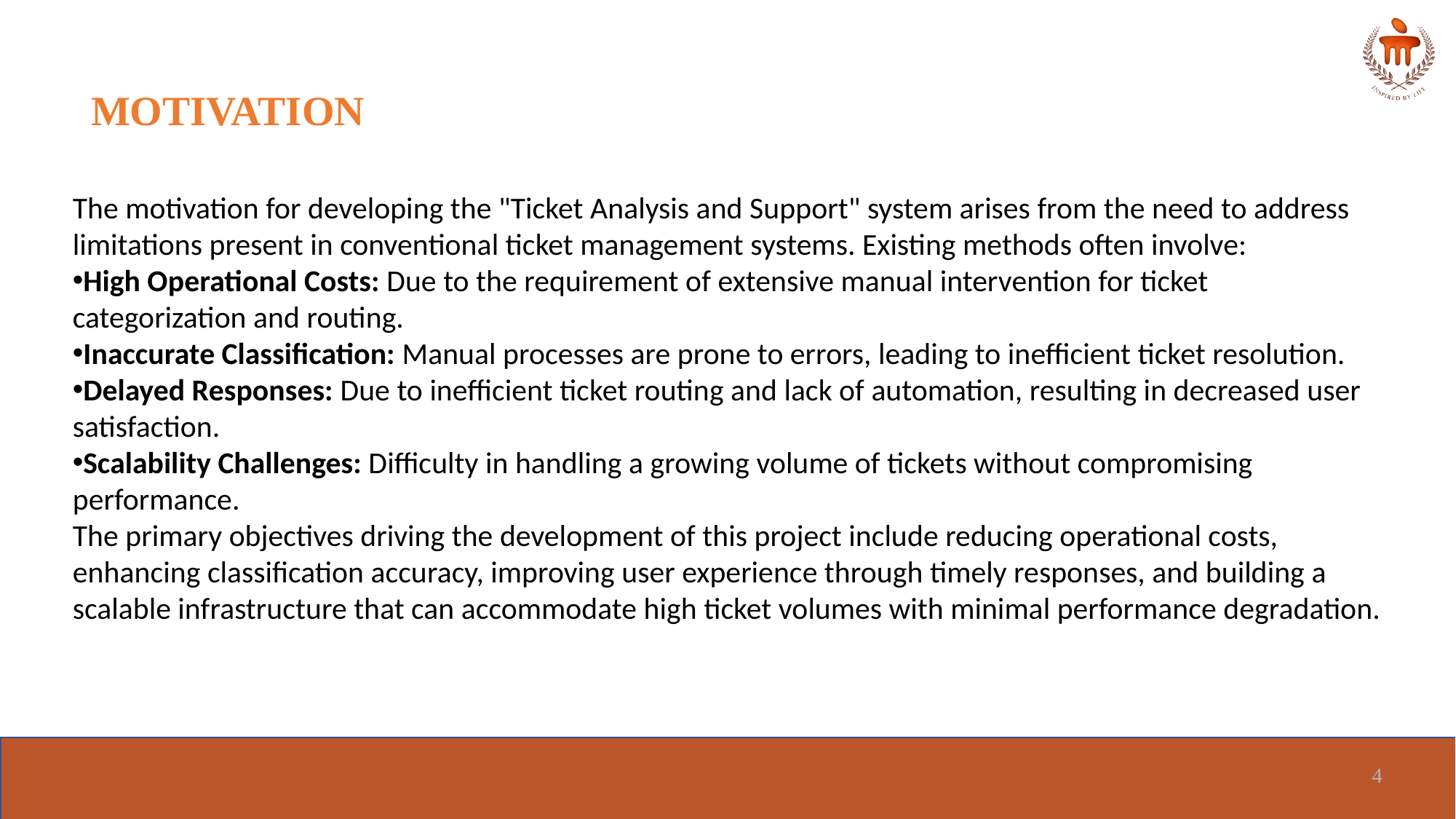

# MOTIVATION
The motivation for developing the "Ticket Analysis and Support" system arises from the need to address limitations present in conventional ticket management systems. Existing methods often involve:
High Operational Costs: Due to the requirement of extensive manual intervention for ticket categorization and routing.
Inaccurate Classification: Manual processes are prone to errors, leading to inefficient ticket resolution.
Delayed Responses: Due to inefficient ticket routing and lack of automation, resulting in decreased user satisfaction.
Scalability Challenges: Difficulty in handling a growing volume of tickets without compromising performance.
The primary objectives driving the development of this project include reducing operational costs, enhancing classification accuracy, improving user experience through timely responses, and building a scalable infrastructure that can accommodate high ticket volumes with minimal performance degradation.
4